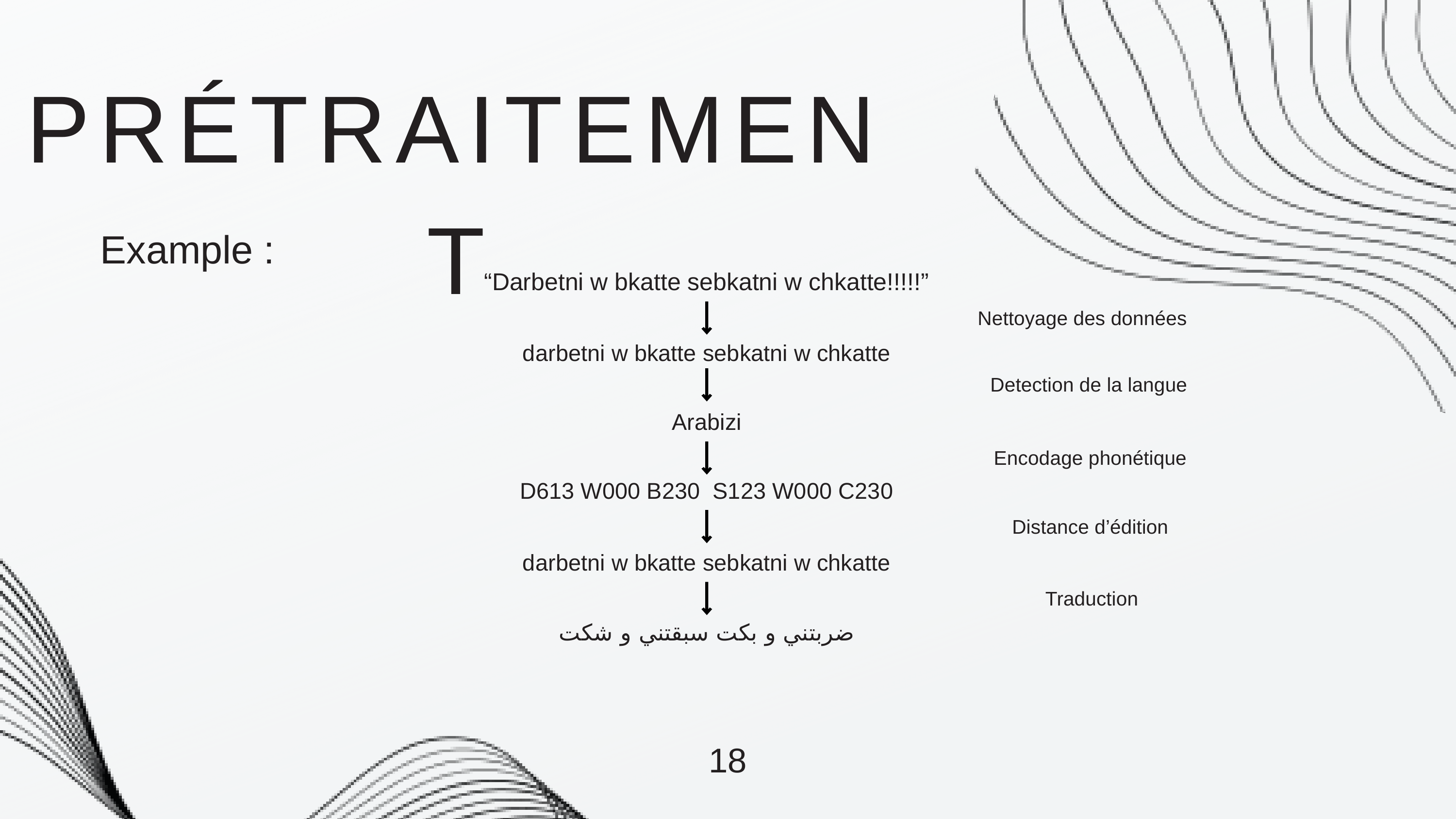

PRÉTRAITEMENT
Example :
“Darbetni w bkatte sebkatni w chkatte!!!!!”

Nettoyage des données

darbetni w bkatte sebkatni w chkatte

Detection de la langue
Arabizi

Encodage phonétique
D613 W000 B230  S123 W000 C230

Distance d’édition

darbetni w bkatte sebkatni w chkatte

Traduction
ضربتني و بكت سبقتني و شكت
18